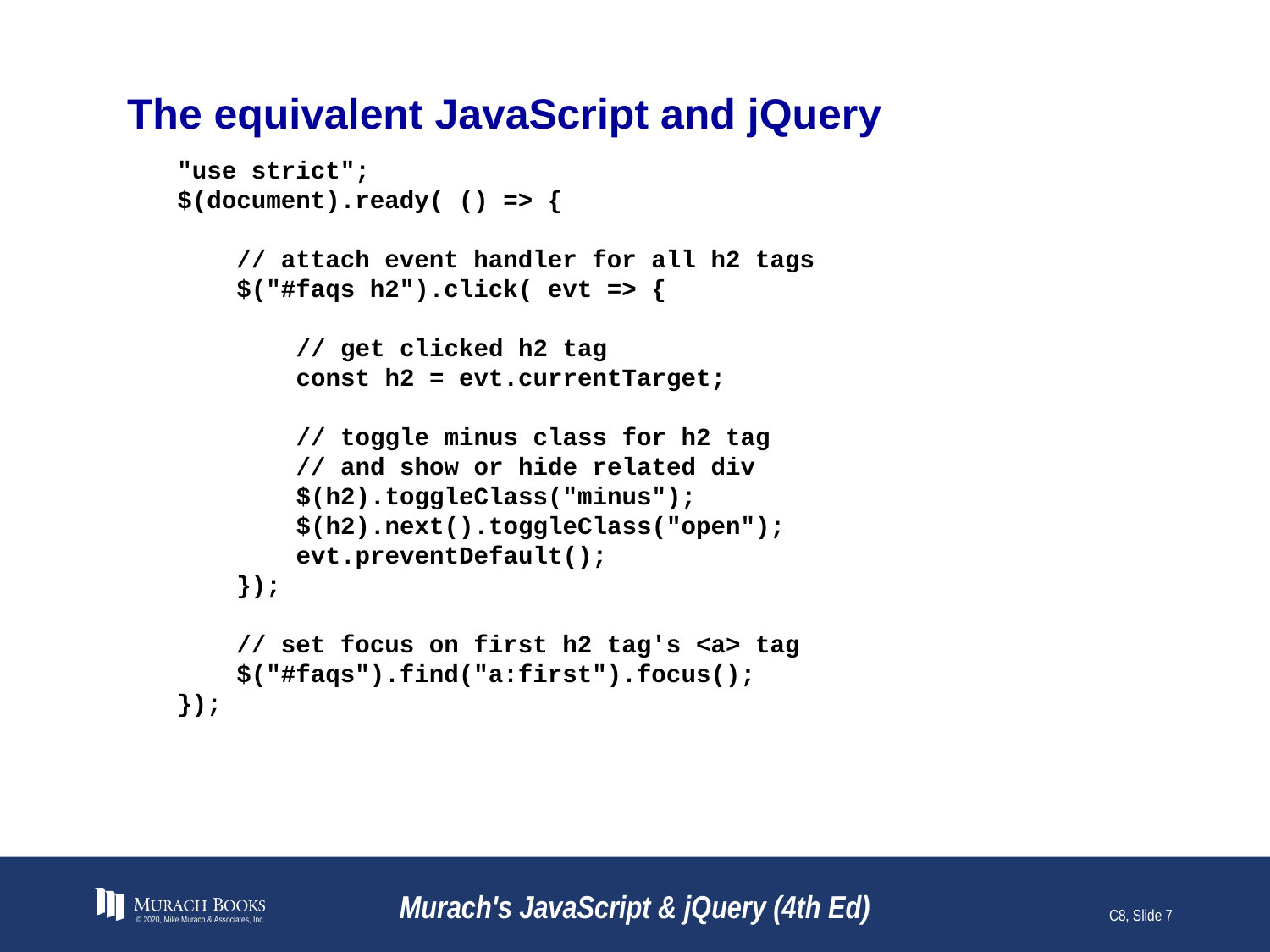

# The equivalent JavaScript and jQuery
"use strict";
$(document).ready( () => {

    // attach event handler for all h2 tags
    $("#faqs h2").click( evt => {

        // get clicked h2 tag
        const h2 = evt.currentTarget;

        // toggle minus class for h2 tag
        // and show or hide related div
        $(h2).toggleClass("minus");
        $(h2).next().toggleClass("open");
        evt.preventDefault();
    });

    // set focus on first h2 tag's <a> tag
    $("#faqs").find("a:first").focus();
});

© 2020, Mike Murach & Associates, Inc.
Murach's JavaScript & jQuery (4th Ed)

C8, Slide 7